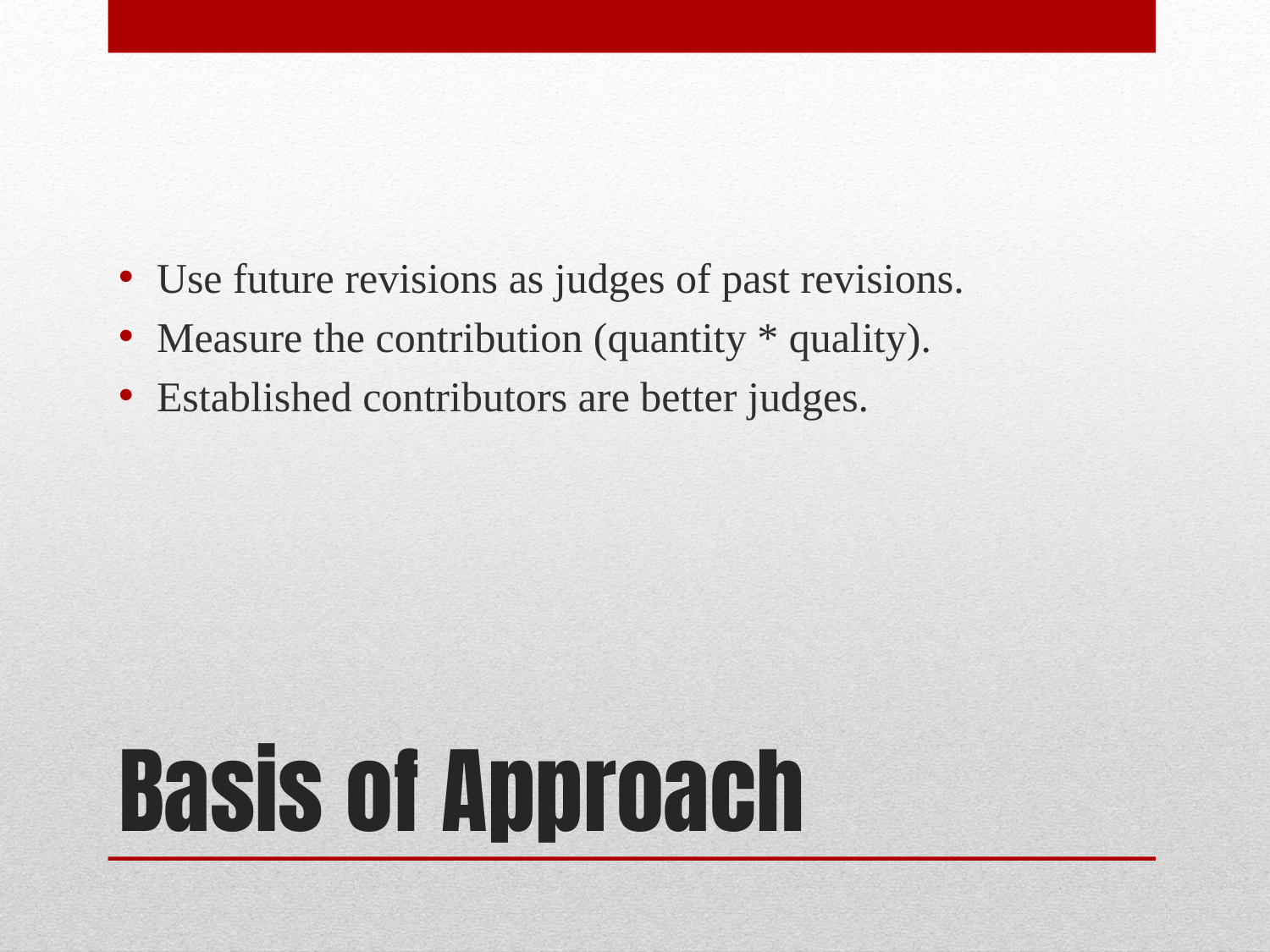

Use future revisions as judges of past revisions.
Measure the contribution (quantity * quality).
Established contributors are better judges.

# Basis of Approach